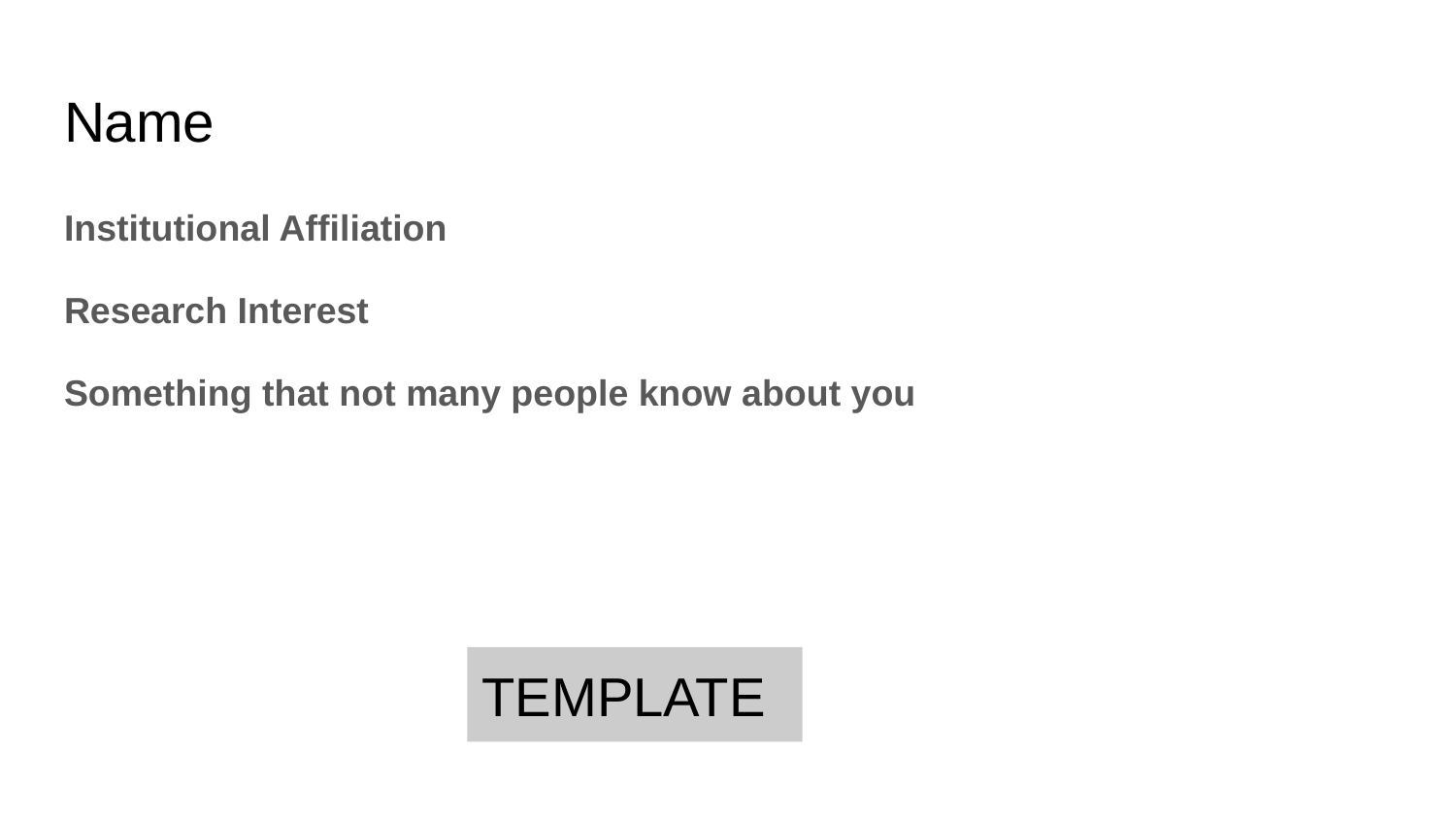

# Name
Institutional Affiliation
Research Interest
Something that not many people know about you
TEMPLATE